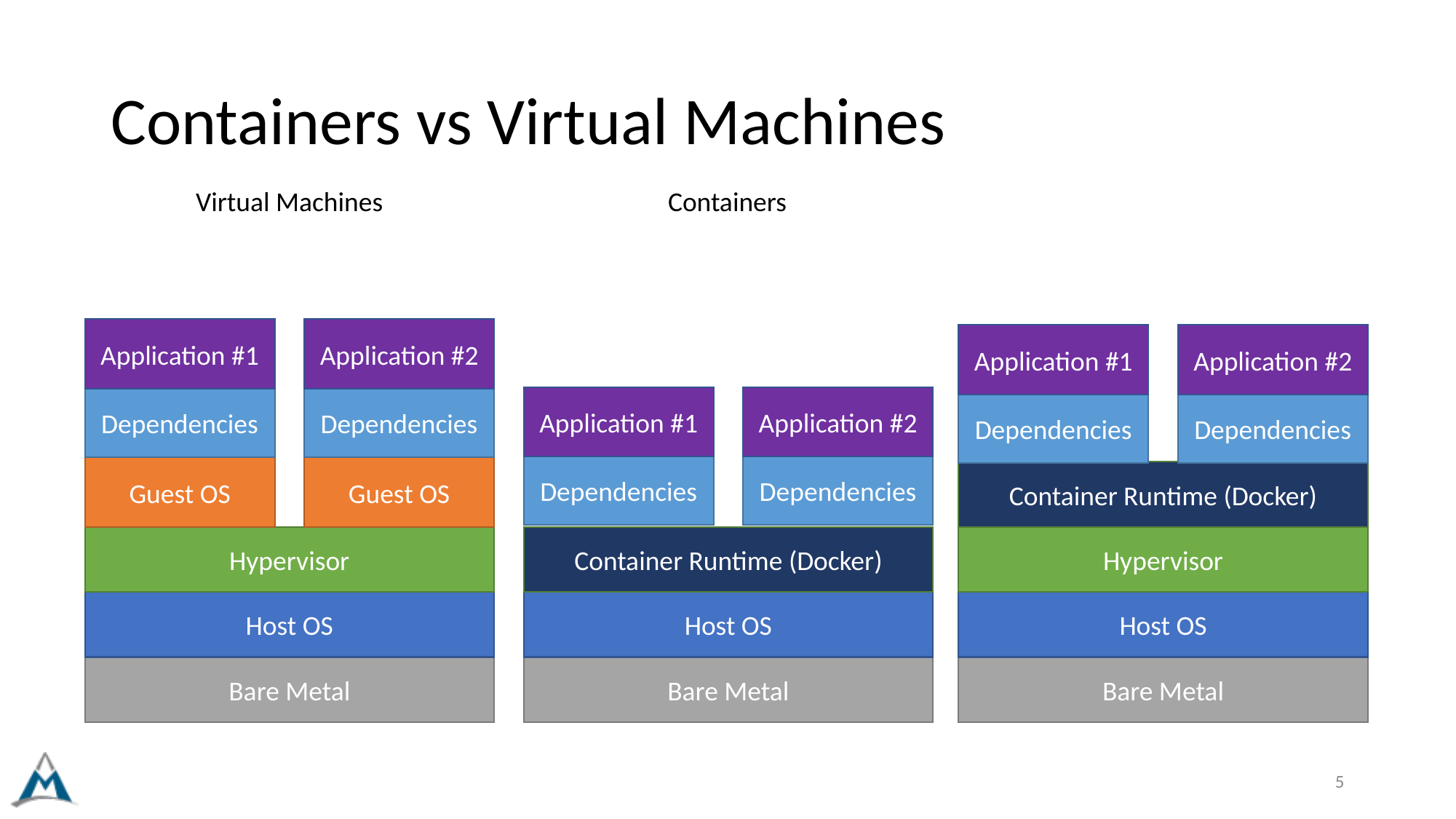

# Containers vs Virtual Machines
Virtual Machines
Containers
Application #1
Application #2
Dependencies
Dependencies
Guest OS
Guest OS
Hypervisor
Host OS
Bare Metal
Application #1
Application #2
Application #1
Application #2
Dependencies
Dependencies
Dependencies
Dependencies
Container Runtime (Docker)
Container Runtime (Docker)
Hypervisor
Host OS
Host OS
Bare Metal
Bare Metal
5